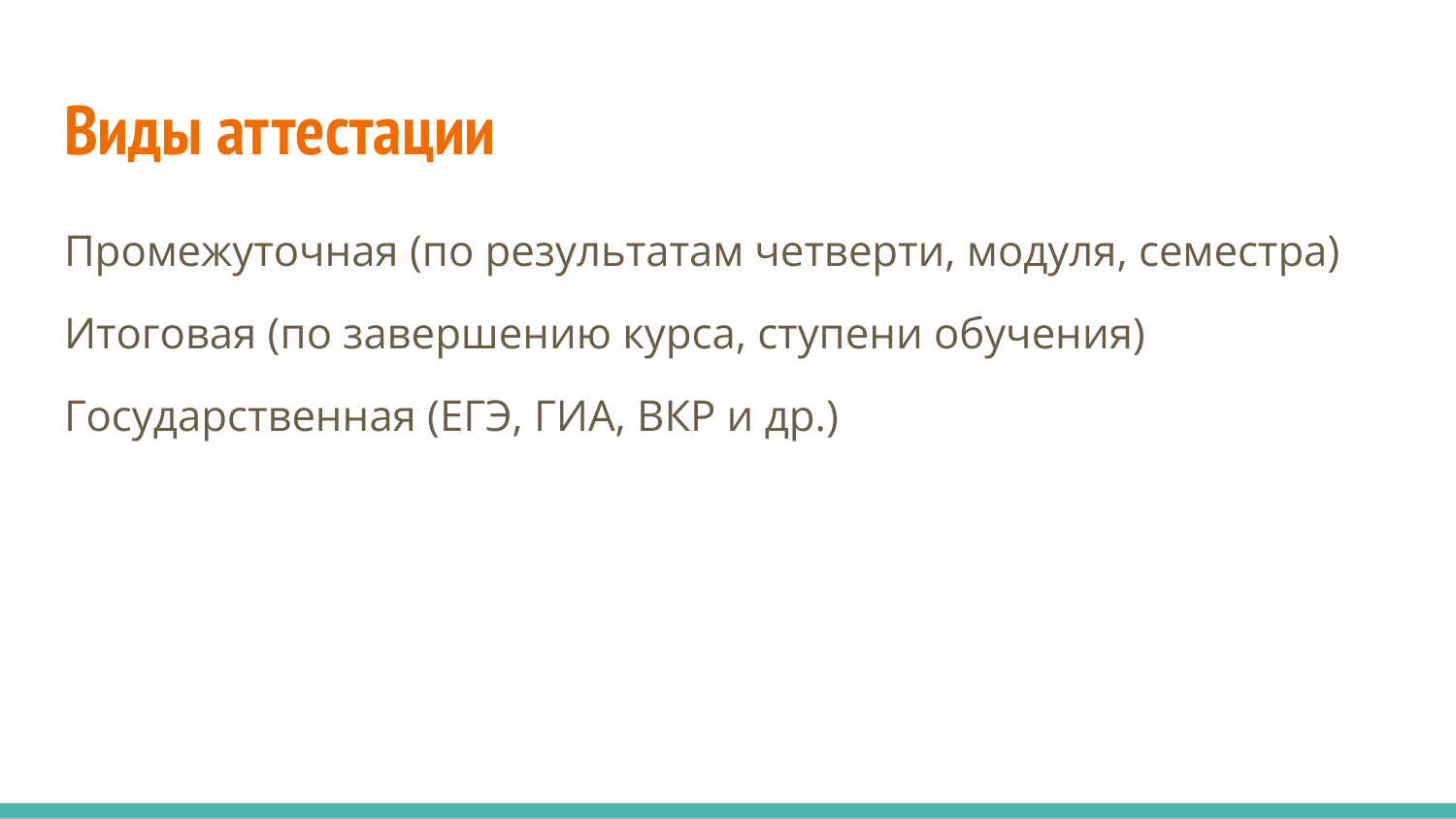

# Виды аттестации
Промежуточная (по результатам четверти, модуля, семестра)
Итоговая (по завершению курса, ступени обучения)
Государственная (ЕГЭ, ГИА, ВКР и др.)